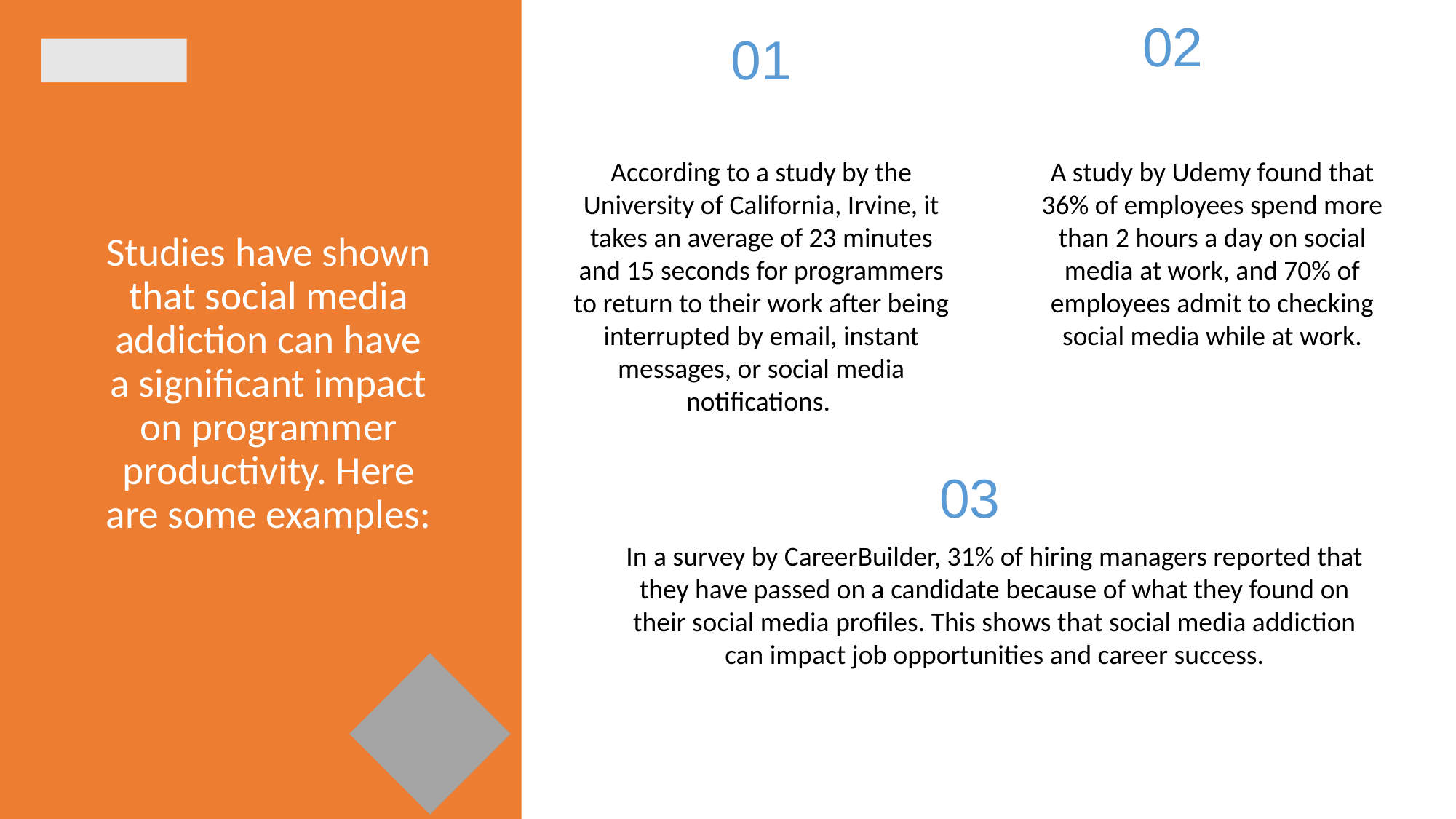

02
# 01

According to a study by the University of California, Irvine, it takes an average of 23 minutes and 15 seconds for programmers to return to their work after being interrupted by email, instant messages, or social media notifications.
A study by Udemy found that 36% of employees spend more than 2 hours a day on social media at work, and 70% of employees admit to checking social media while at work.

Studies have shown that social media addiction can have a significant impact on programmer productivity. Here are some examples:
03
In a survey by CareerBuilder, 31% of hiring managers reported that they have passed on a candidate because of what they found on their social media profiles. This shows that social media addiction can impact job opportunities and career success.